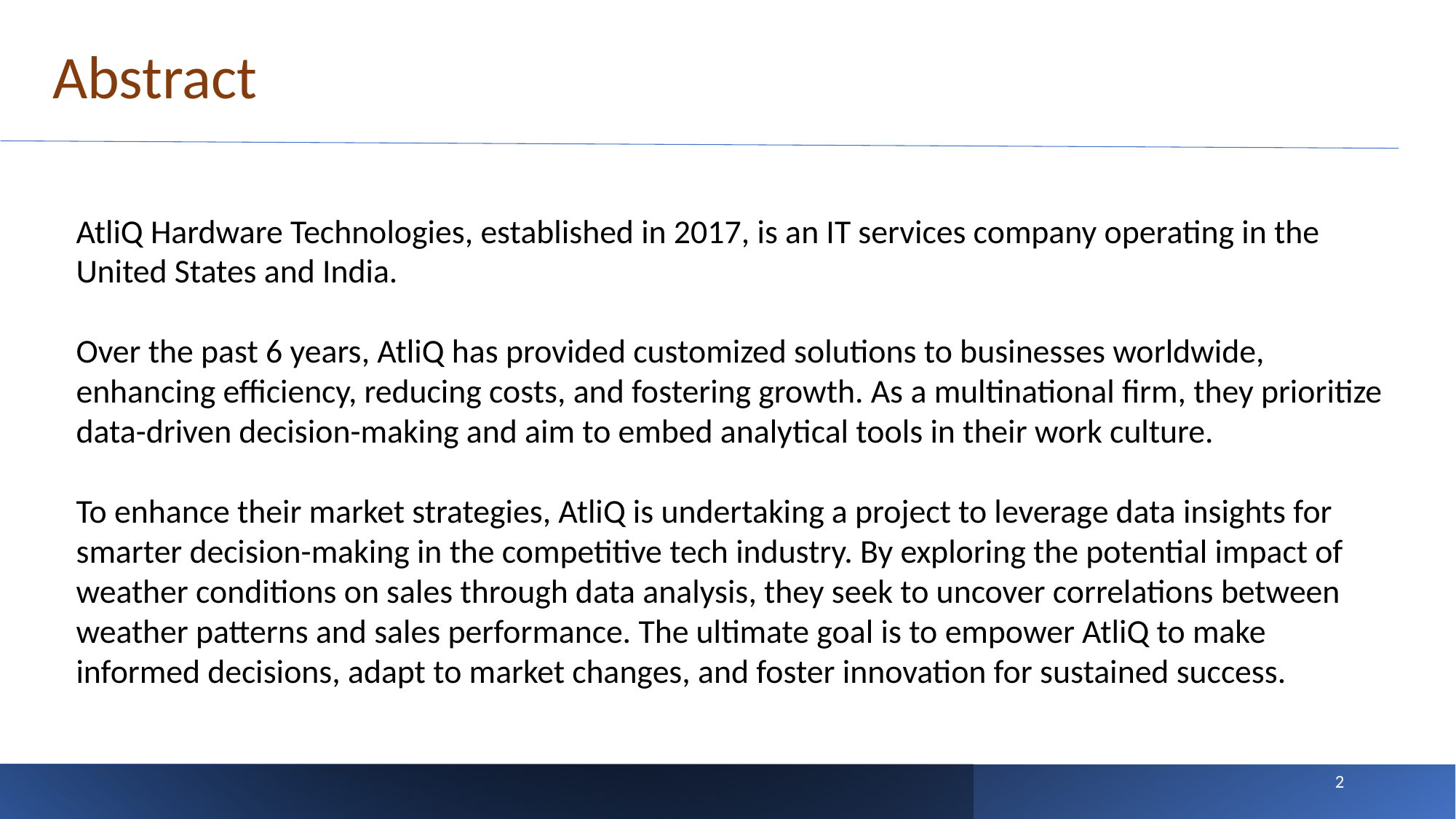

Abstract
AtliQ Hardware Technologies, established in 2017, is an IT services company operating in the United States and India.

Over the past 6 years, AtliQ has provided customized solutions to businesses worldwide, enhancing efficiency, reducing costs, and fostering growth. As a multinational firm, they prioritize data-driven decision-making and aim to embed analytical tools in their work culture.

To enhance their market strategies, AtliQ is undertaking a project to leverage data insights for smarter decision-making in the competitive tech industry. By exploring the potential impact of weather conditions on sales through data analysis, they seek to uncover correlations between weather patterns and sales performance. The ultimate goal is to empower AtliQ to make informed decisions, adapt to market changes, and foster innovation for sustained success.
2